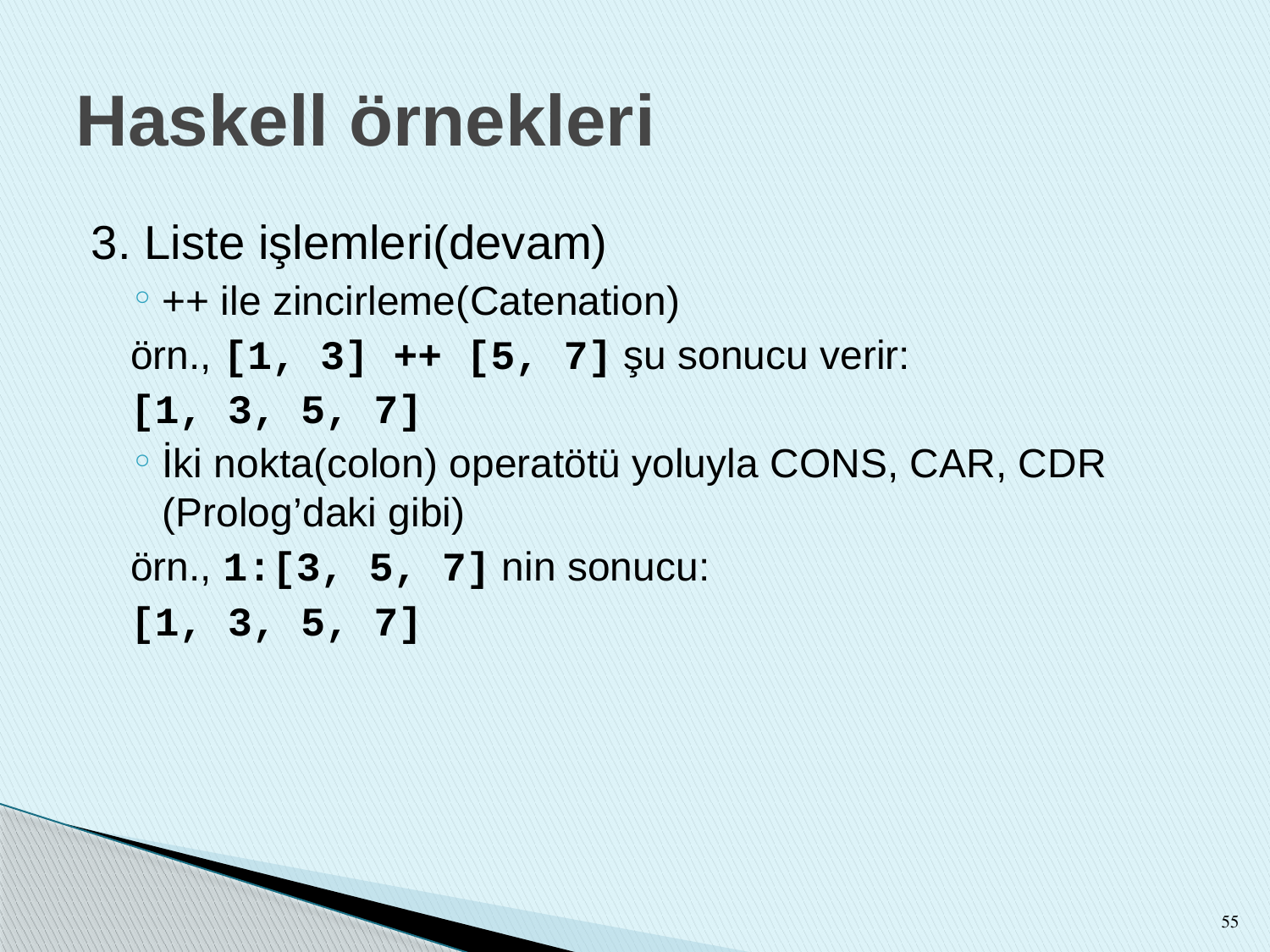

# Haskell örnekleri
3. Liste işlemleri(devam)
++ ile zincirleme(Catenation)
örn., [1, 3] ++ [5, 7] şu sonucu verir:
[1, 3, 5, 7]
İki nokta(colon) operatötü yoluyla CONS, CAR, CDR (Prolog’daki gibi)
örn., 1:[3, 5, 7] nin sonucu:
[1, 3, 5, 7]
55